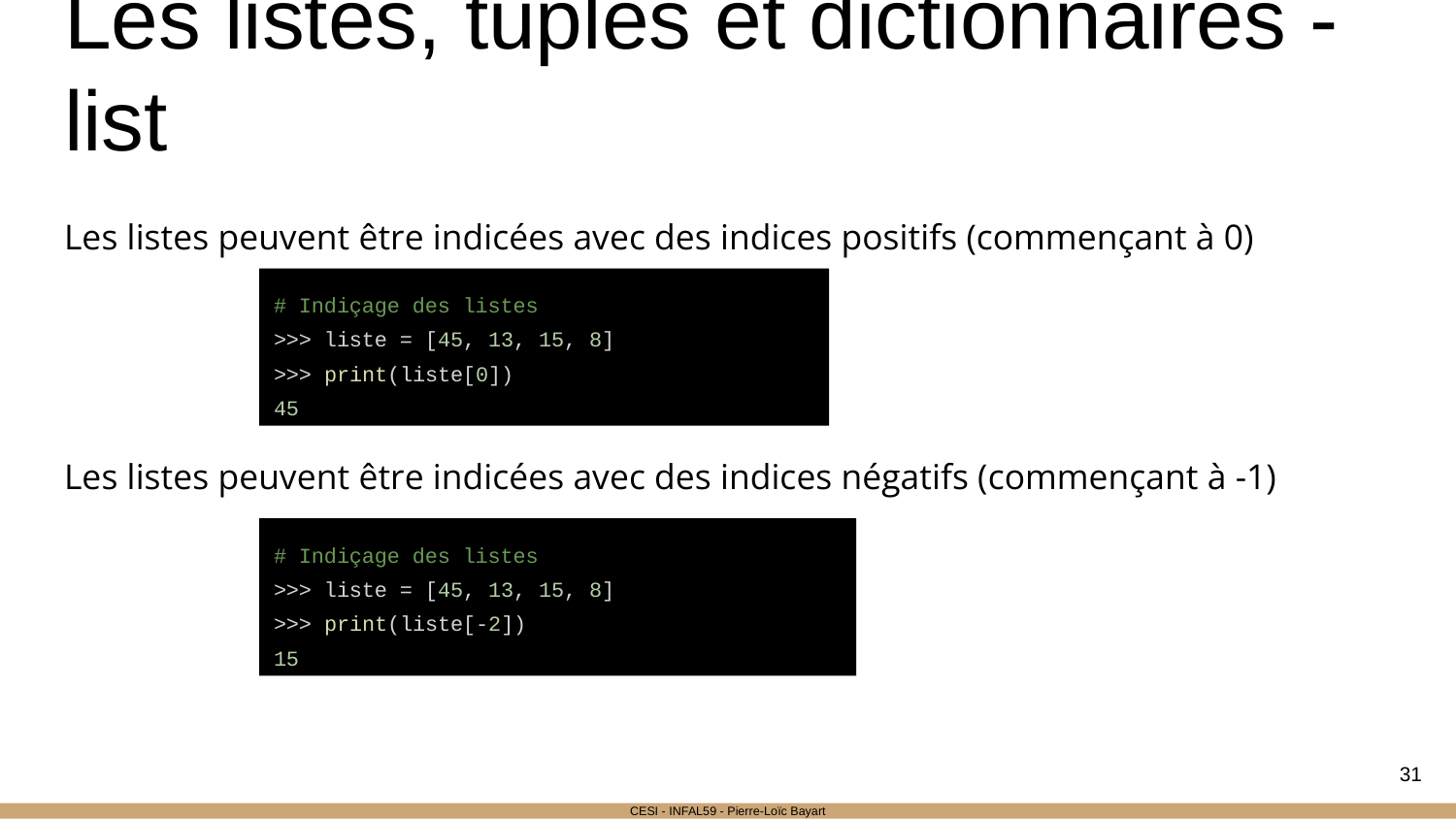

# Les listes, tuples et dictionnaires - list
Les listes peuvent être indicées avec des indices positifs (commençant à 0)

Les listes peuvent être indicées avec des indices négatifs (commençant à -1)
# Indiçage des listes
>>> liste = [45, 13, 15, 8]
>>> print(liste[0])
45
# Indiçage des listes
>>> liste = [45, 13, 15, 8]
>>> print(liste[-2])
15
31